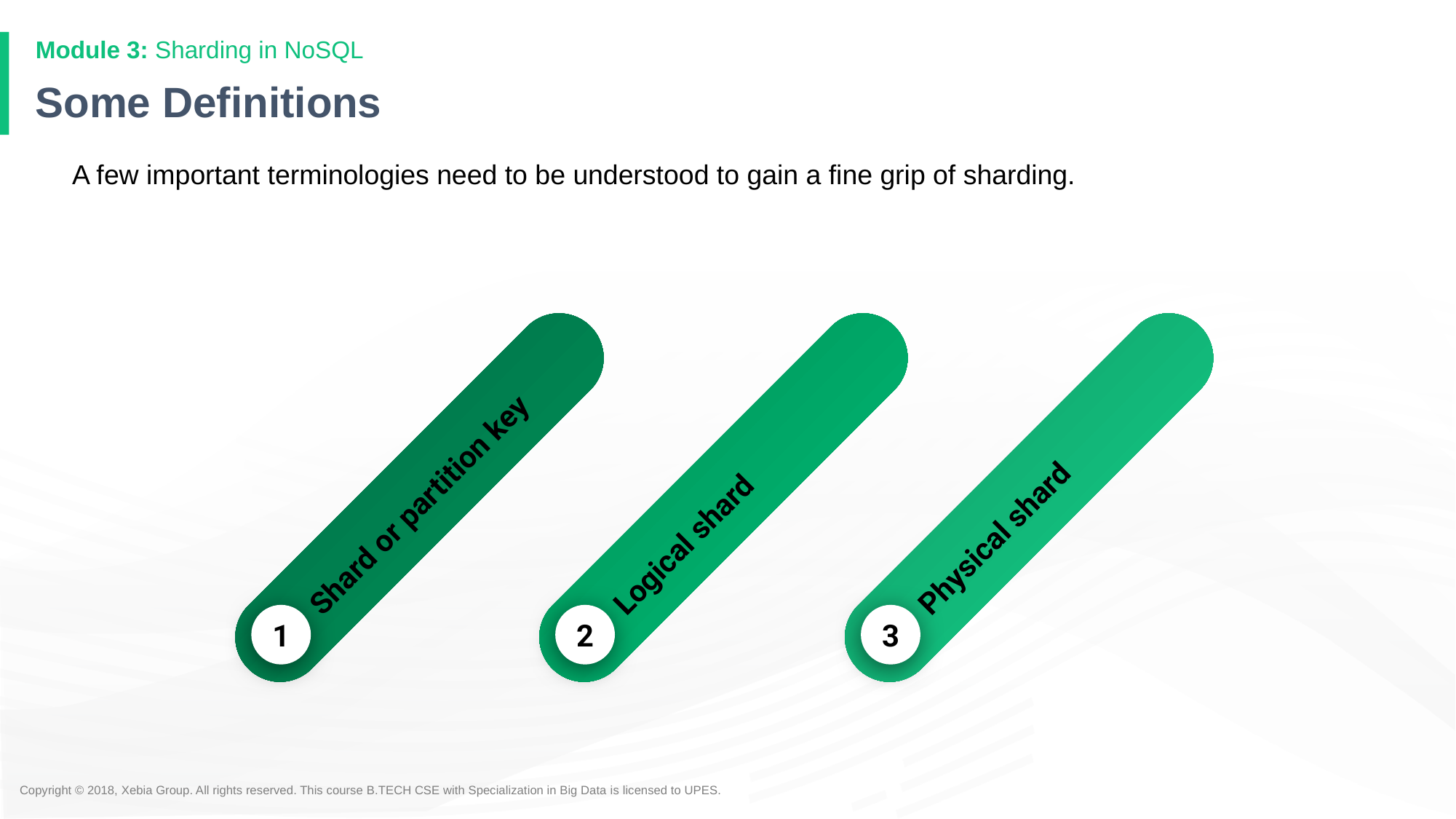

Module 3: Sharding in NoSQL
# Some Definitions
A few important terminologies need to be understood to gain a fine grip of sharding.

Shard or partition key
1

Logical shard
2

Physical shard
3